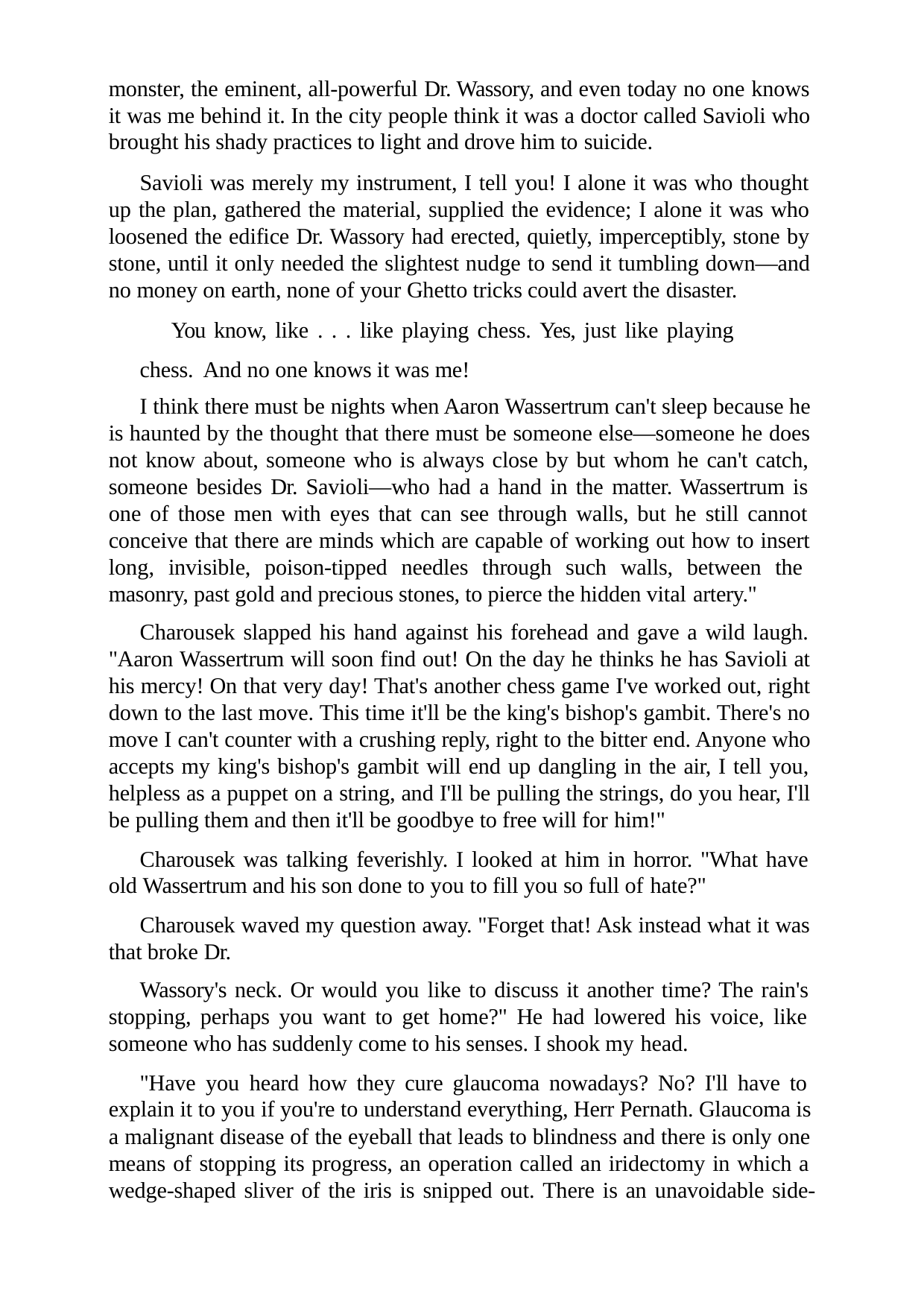

monster, the eminent, all-powerful Dr. Wassory, and even today no one knows  it was me behind it. In the city people think it was a doctor called Savioli who  brought his shady practices to light and drove him to suicide.
Savioli was merely my instrument, I tell you! I alone it was who thought  up the plan, gathered the material, supplied the evidence; I alone it was who  loosened the edifice Dr. Wassory had erected, quietly, imperceptibly, stone by  stone, until it only needed the slightest nudge to send it tumbling down—and  no money on earth, none of your Ghetto tricks could avert the disaster.
You know, like . . . like playing chess. Yes, just like playing chess.  And no one knows it was me!
I think there must be nights when Aaron Wassertrum can't sleep because he  is haunted by the thought that there must be someone else—someone he does  not know about, someone who is always close by but whom he can't catch,  someone besides Dr. Savioli—who had a hand in the matter. Wassertrum is  one of those men with eyes that can see through walls, but he still cannot  conceive that there are minds which are capable of working out how to insert  long, invisible, poison-tipped needles through such walls, between the  masonry, past gold and precious stones, to pierce the hidden vital artery."
Charousek slapped his hand against his forehead and gave a wild laugh.  "Aaron Wassertrum will soon find out! On the day he thinks he has Savioli at  his mercy! On that very day! That's another chess game I've worked out, right  down to the last move. This time it'll be the king's bishop's gambit. There's no  move I can't counter with a crushing reply, right to the bitter end. Anyone who  accepts my king's bishop's gambit will end up dangling in the air, I tell you,  helpless as a puppet on a string, and I'll be pulling the strings, do you hear, I'll  be pulling them and then it'll be goodbye to free will for him!"
Charousek was talking feverishly. I looked at him in horror. "What have  old Wassertrum and his son done to you to fill you so full of hate?"
Charousek waved my question away. "Forget that! Ask instead what it was  that broke Dr.
Wassory's neck. Or would you like to discuss it another time? The rain's  stopping, perhaps you want to get home?" He had lowered his voice, like  someone who has suddenly come to his senses. I shook my head.
"Have you heard how they cure glaucoma nowadays? No? I'll have to  explain it to you if you're to understand everything, Herr Pernath. Glaucoma is  a malignant disease of the eyeball that leads to blindness and there is only one  means of stopping its progress, an operation called an iridectomy in which a  wedge-shaped sliver of the iris is snipped out. There is an unavoidable side-